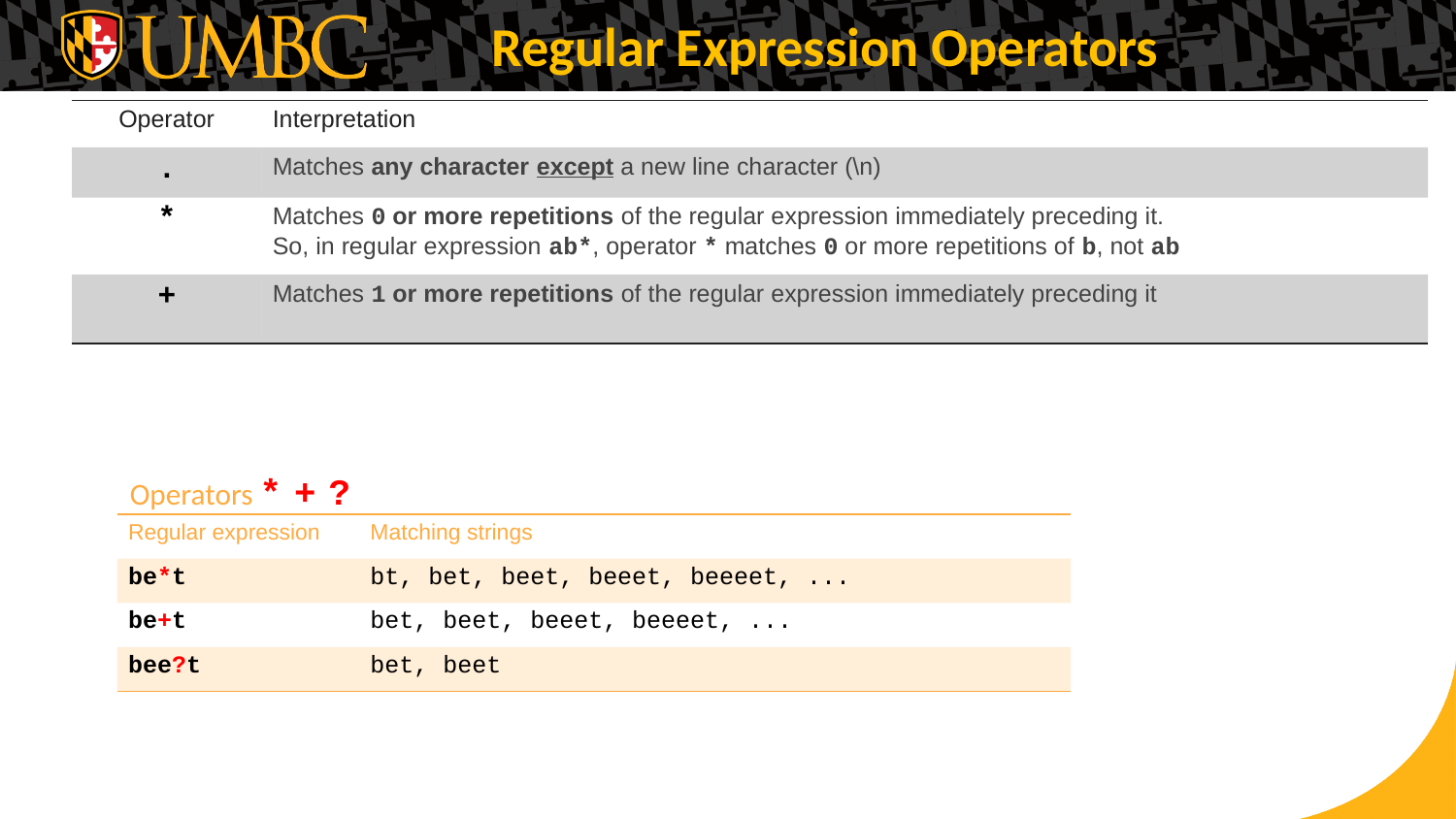

Regular Expression Operators
| Operator | Interpretation |
| --- | --- |
| . | Matches any character except a new line character (\n) |
| \* | Matches 0 or more repetitions of the regular expression immediately preceding it. So, in regular expression ab\*, operator \* matches 0 or more repetitions of b, not ab |
| + | Matches 1 or more repetitions of the regular expression immediately preceding it |
Operators * + ?
| Regular expression | Matching strings |
| --- | --- |
| be\*t | bt, bet, beet, beeet, beeeet, ... |
| be+t | bet, beet, beeet, beeeet, ... |
| bee?t | bet, beet |